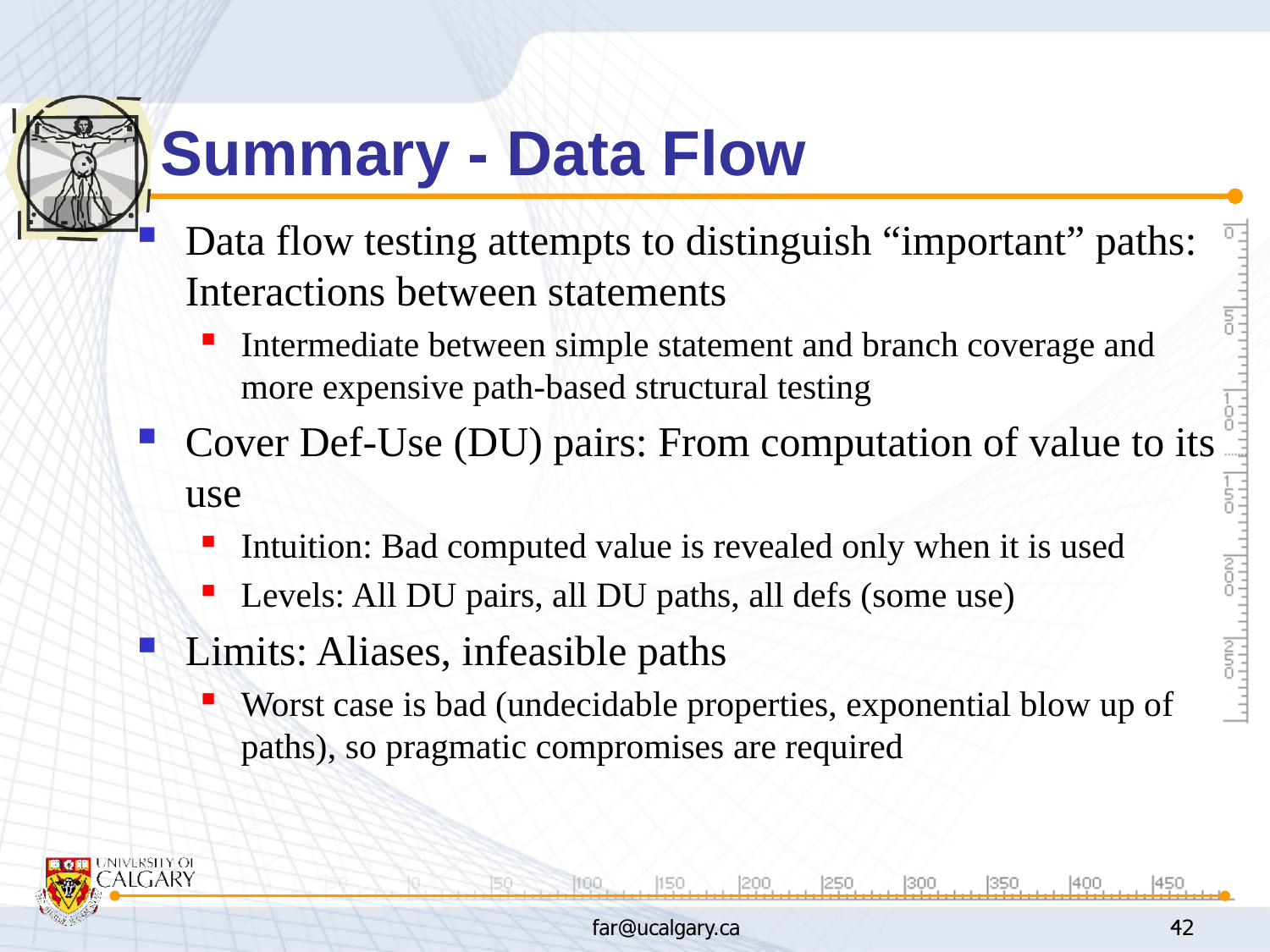

# Summary - Data Flow
Data flow testing attempts to distinguish “important” paths: Interactions between statements
Intermediate between simple statement and branch coverage and more expensive path-based structural testing
Cover Def-Use (DU) pairs: From computation of value to its use
Intuition: Bad computed value is revealed only when it is used
Levels: All DU pairs, all DU paths, all defs (some use)
Limits: Aliases, infeasible paths
Worst case is bad (undecidable properties, exponential blow up of paths), so pragmatic compromises are required
far@ucalgary.ca
42